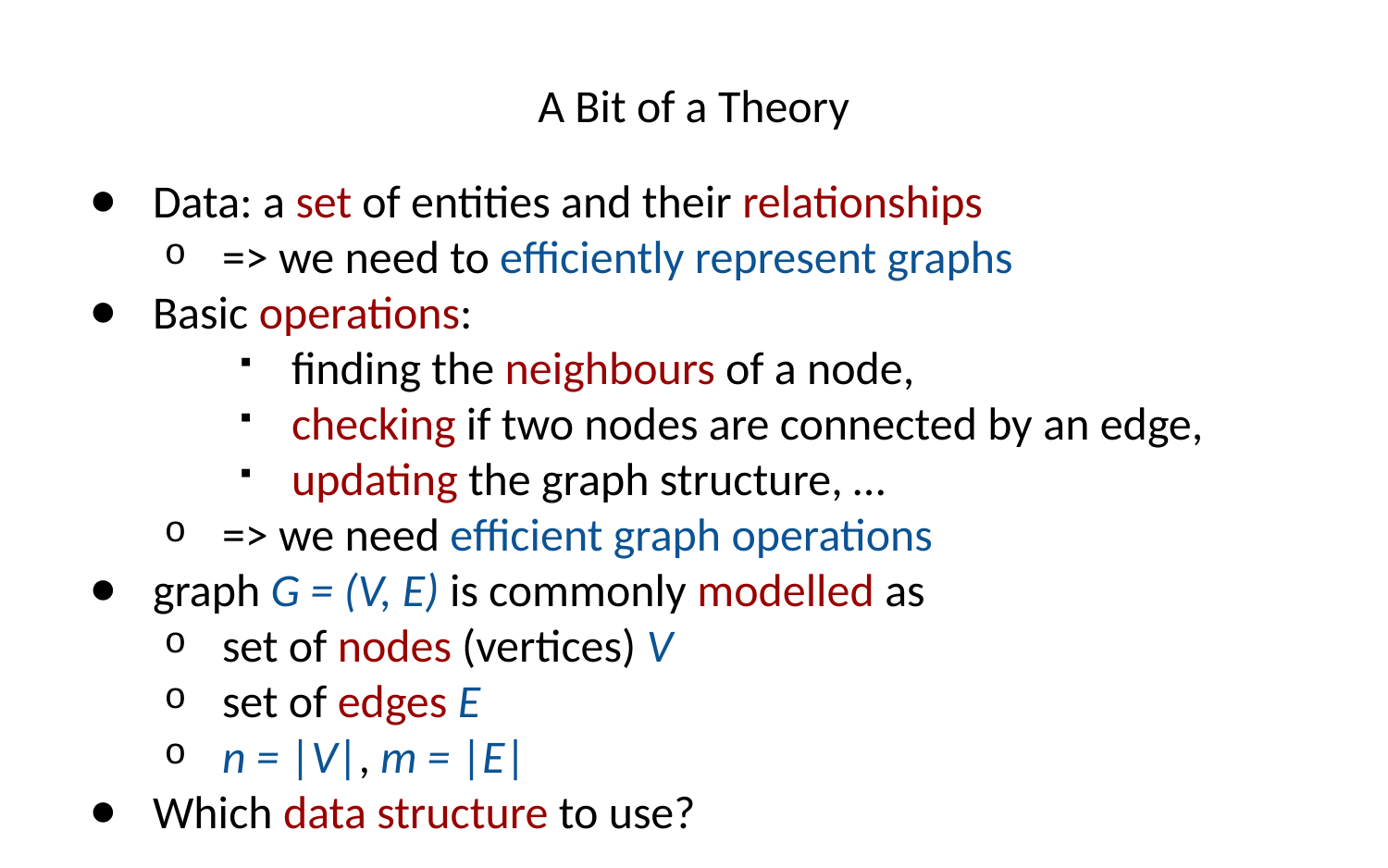

# A Bit of a Theory
Data: a set of entities and their relationships
=> we need to efficiently represent graphs
Basic operations:
finding the neighbours of a node,
checking if two nodes are connected by an edge,
updating the graph structure, …
=> we need efficient graph operations
graph G = (V, E) is commonly modelled as
set of nodes (vertices) V
set of edges E
n = |V|, m = |E|
Which data structure to use?